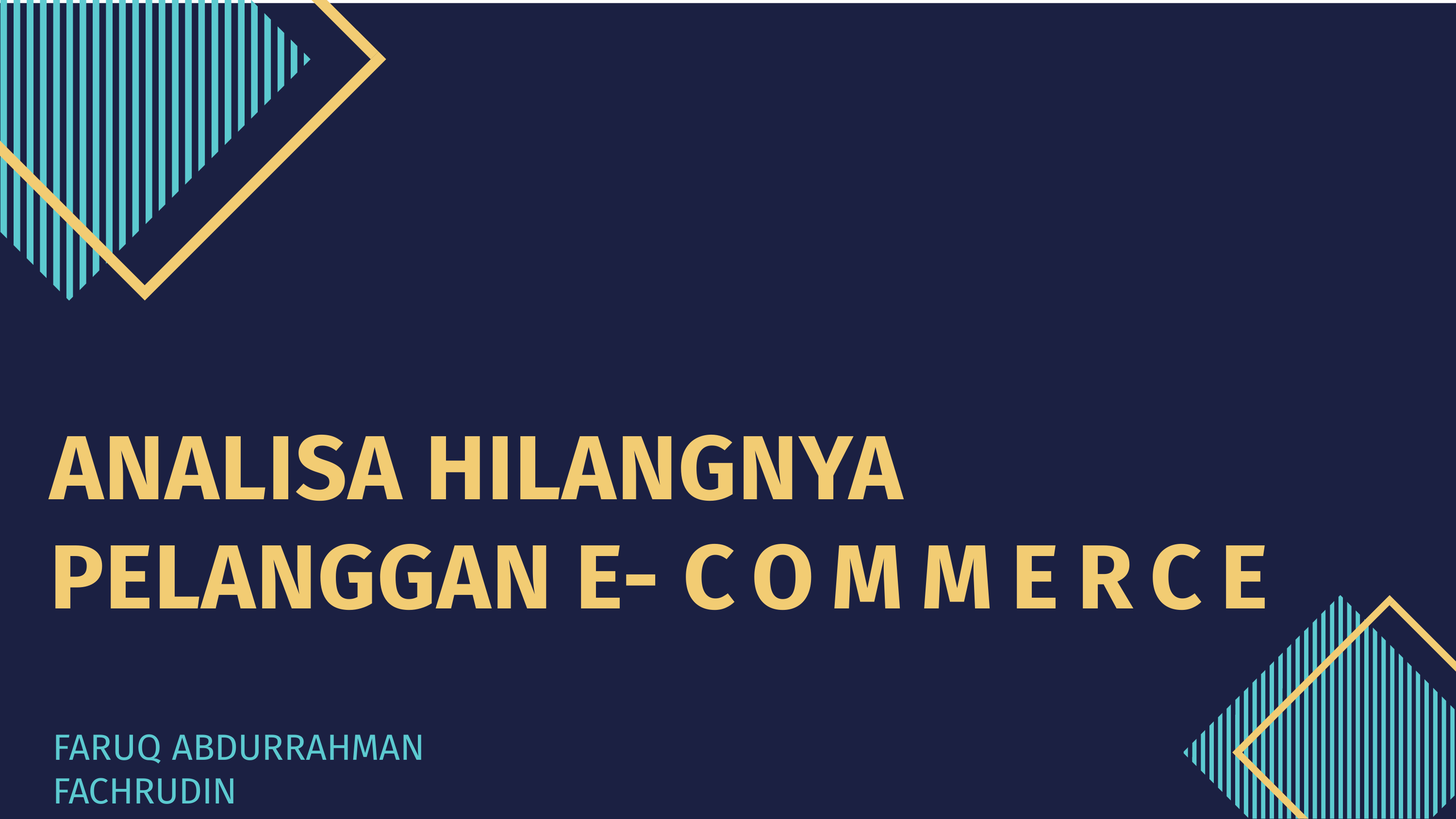

ANALISA HILANGNYA PELANGGAN E- COMMERCE

FARUQ ABDURRAHMAN FACHRUDIN